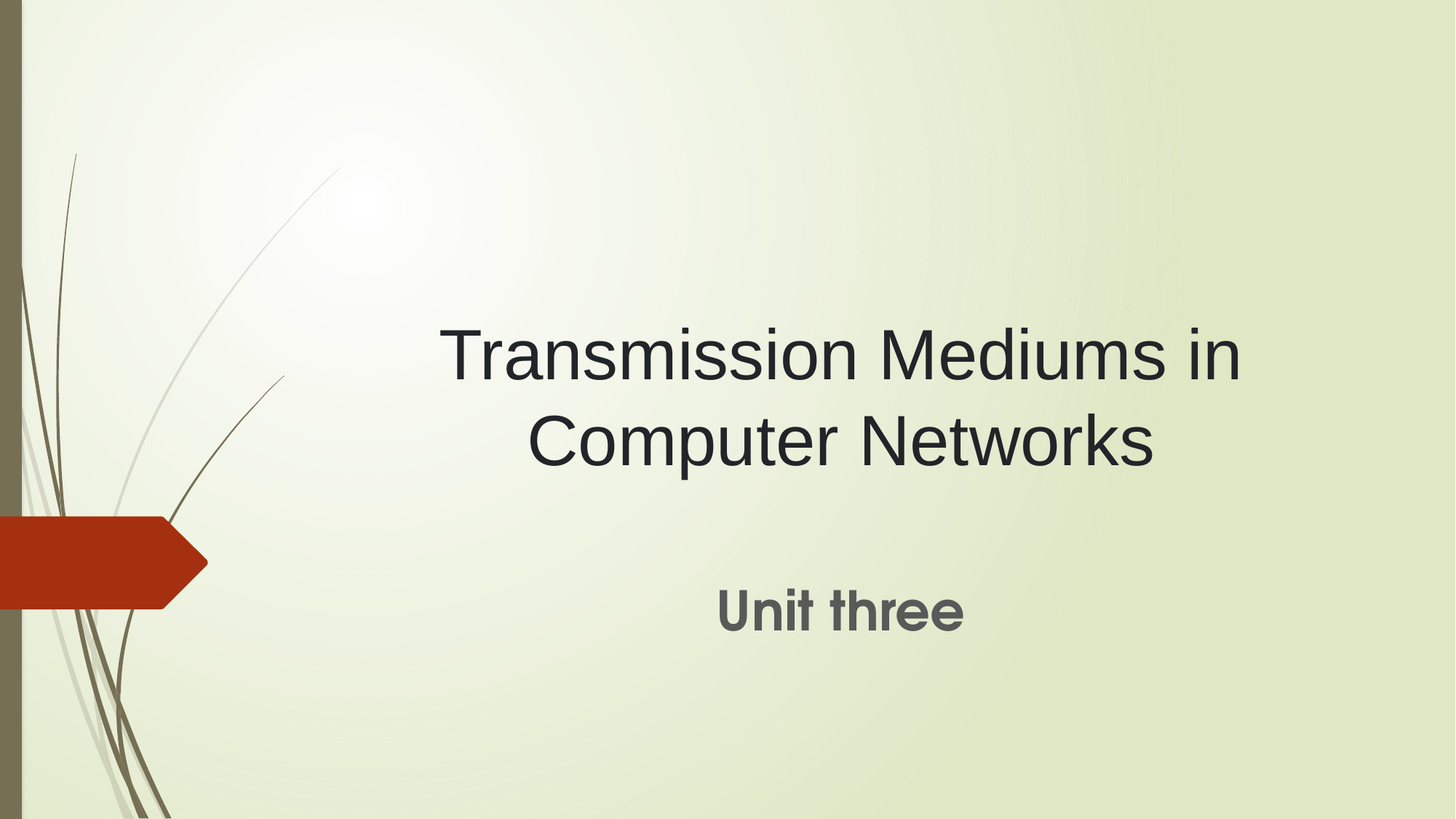

# Transmission Mediums in Computer Networks
Unit three